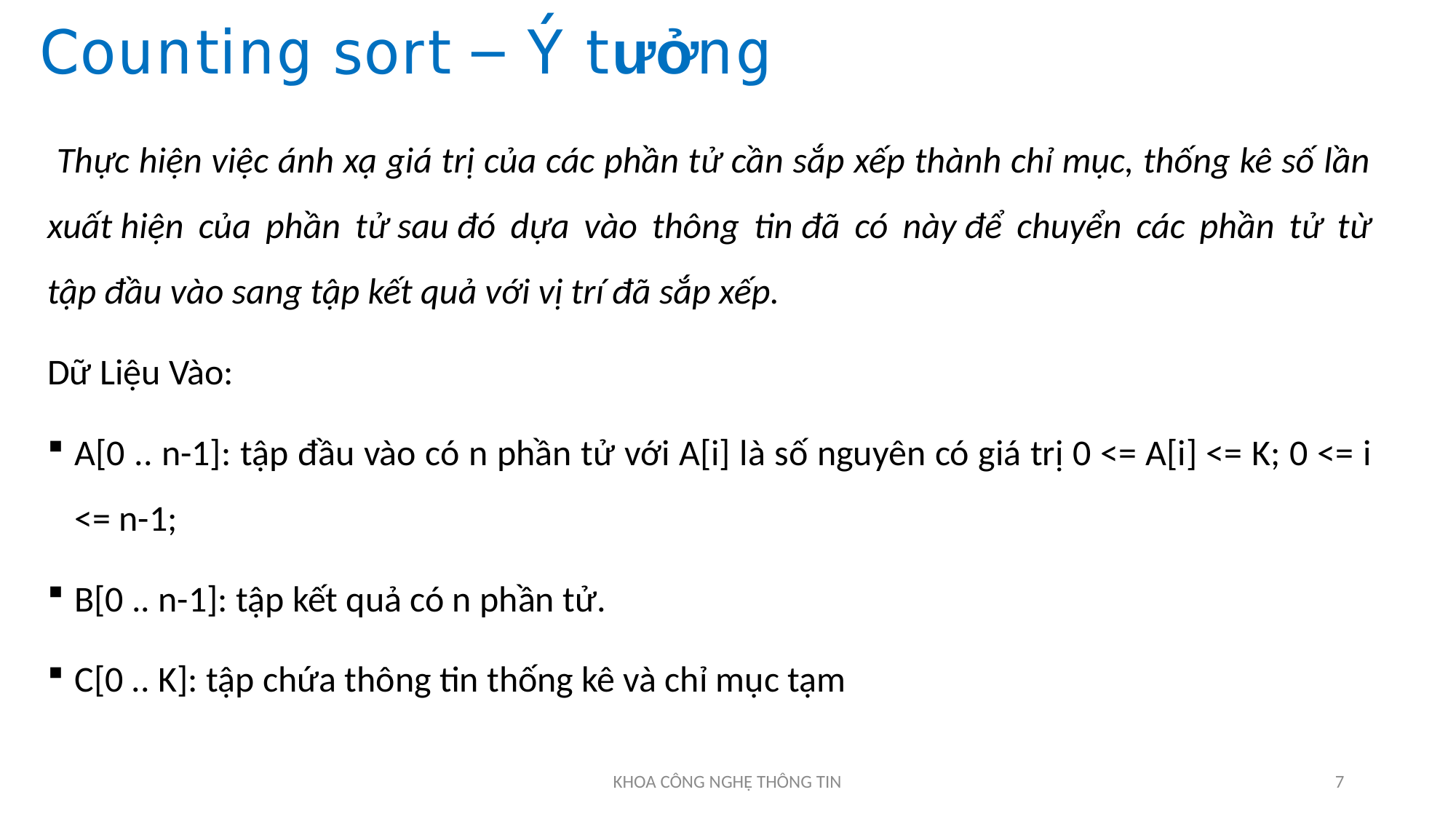

# Counting sort – Ý tưởng
 Thực hiện việc ánh xạ giá trị của các phần tử cần sắp xếp thành chỉ mục, thống kê số lần xuất hiện của phần tử sau đó dựa vào thông tin đã có này để chuyển các phần tử từ tập đầu vào sang tập kết quả với vị trí đã sắp xếp.
Dữ Liệu Vào:
A[0 .. n-1]: tập đầu vào có n phần tử với A[i] là số nguyên có giá trị 0 <= A[i] <= K; 0 <= i <= n-1;
B[0 .. n-1]: tập kết quả có n phần tử.
C[0 .. K]: tập chứa thông tin thống kê và chỉ mục tạm

KHOA CÔNG NGHỆ THÔNG TIN
7